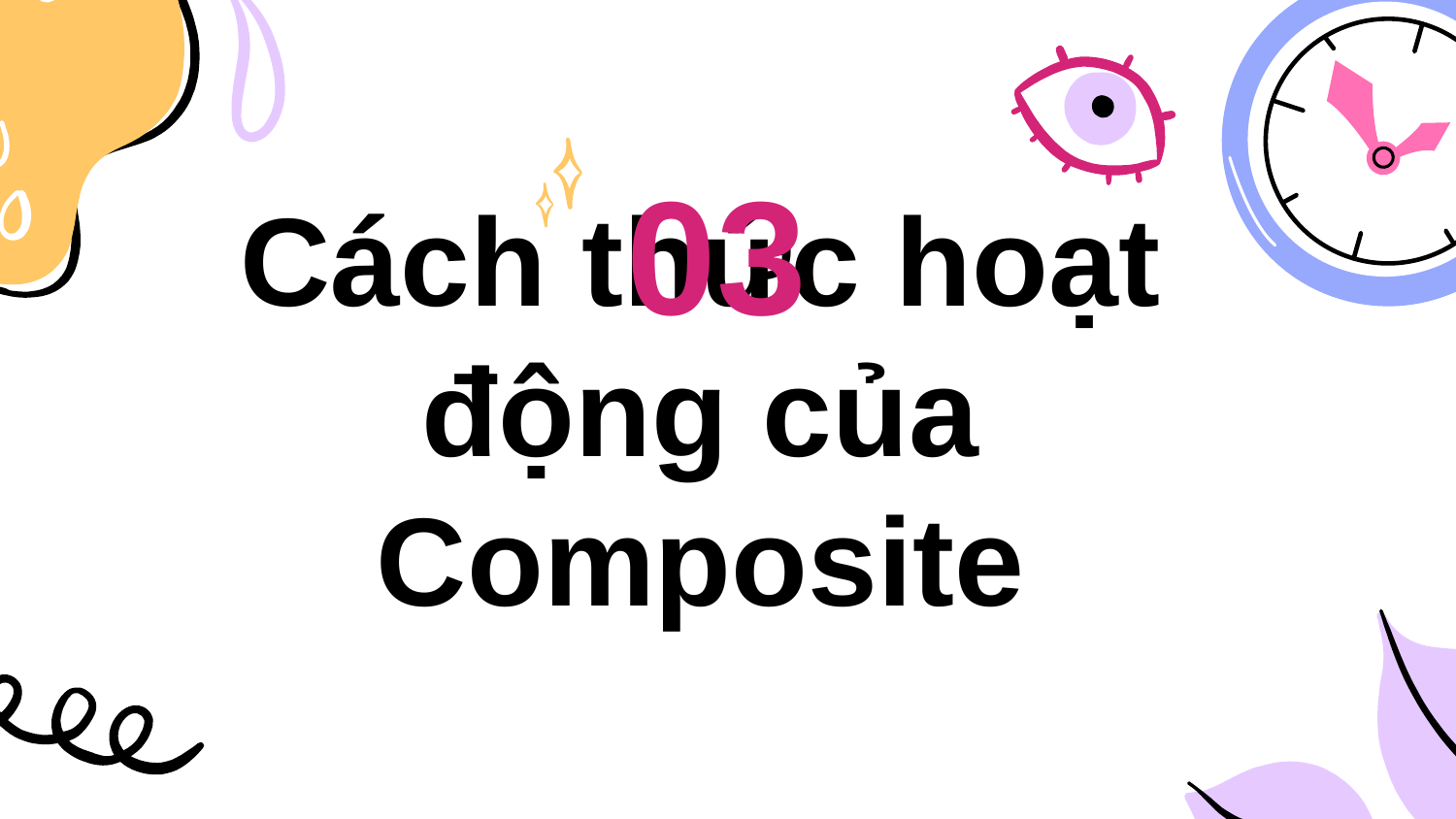

03
# Cách thức hoạt động của Composite